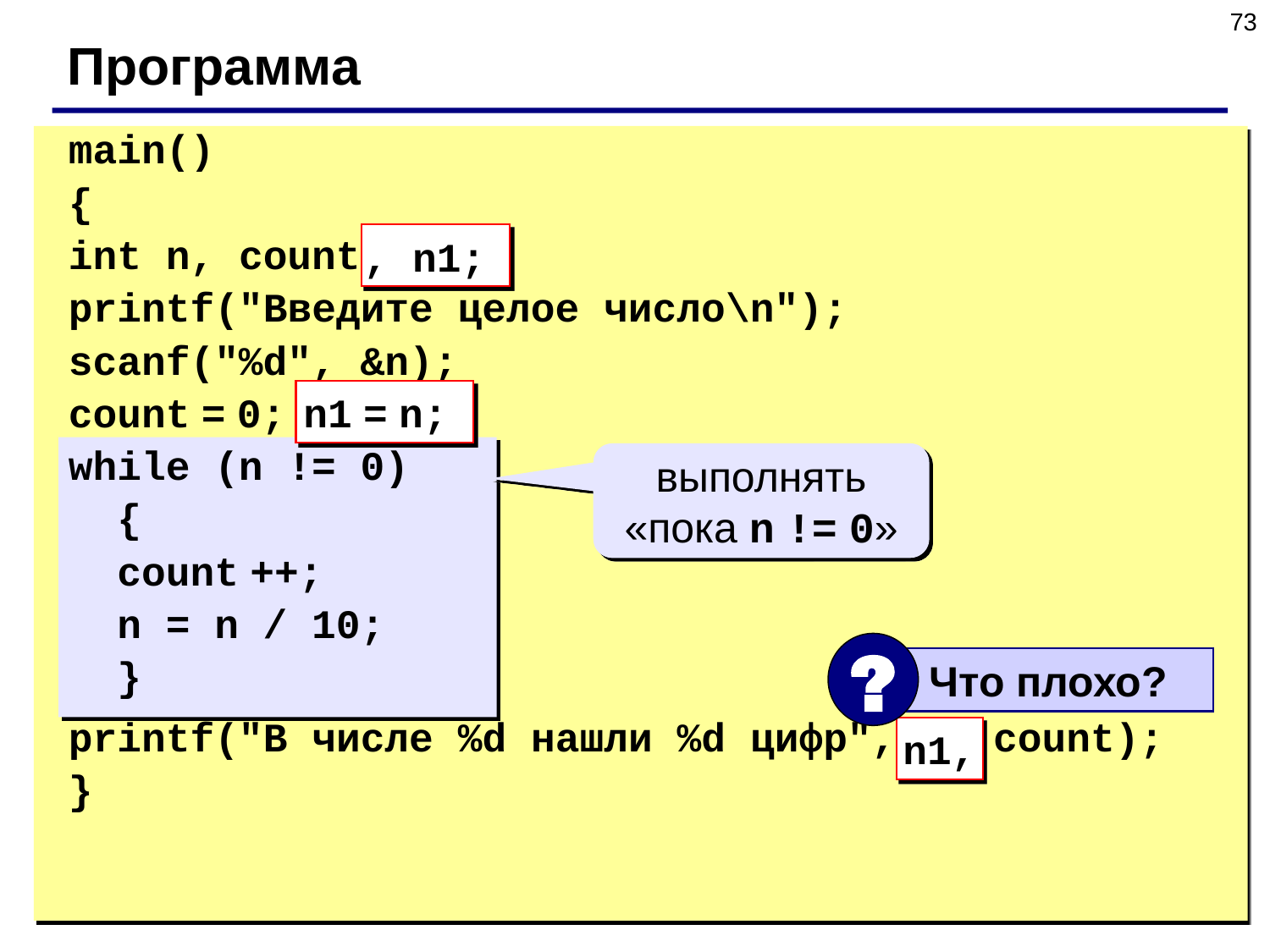

73
Программа

main()
{
int n, count;
printf("Введите целое число\n");
scanf("%d", &n);
count = 0;
while (n != 0)
  {
  count ++;
  n = n / 10;
  }
printf("В числе %d нашли %d цифр", n, count);
}

, n1;
n1 = n;

выполнять «пока n != 0»
?
  Что плохо?
n1,